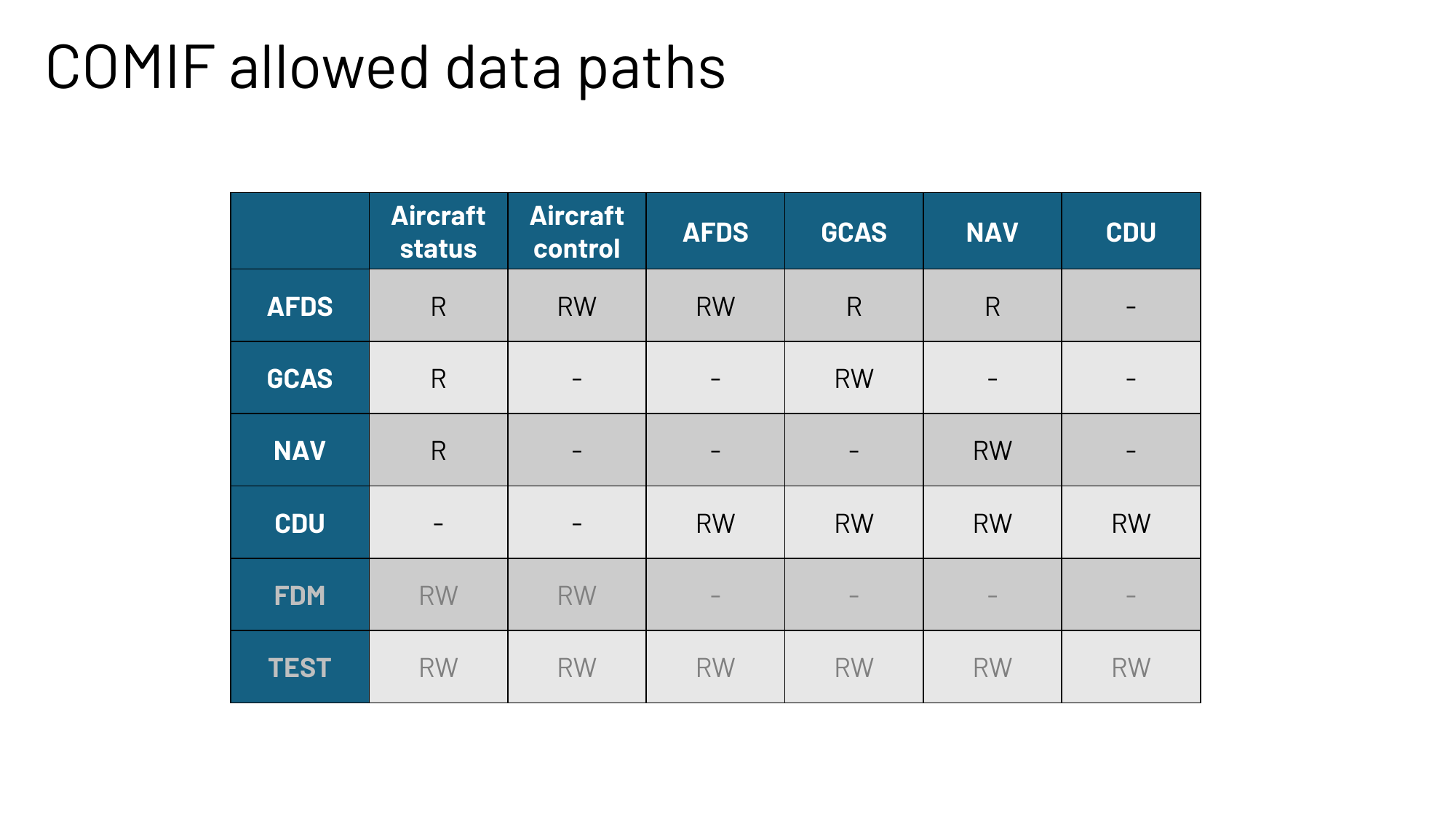

# COMIF allowed data paths
|  | Aircraft status | Aircraft control | AFDS | GCAS | NAV | CDU |
| --- | --- | --- | --- | --- | --- | --- |
| AFDS | R | RW | RW | R | R | - |
| GCAS | R | - | - | RW | - | - |
| NAV | R | - | - | - | RW | - |
| CDU | - | - | RW | RW | RW | RW |
| FDM | RW | RW | - | - | - | - |
| TEST | RW | RW | RW | RW | RW | RW |